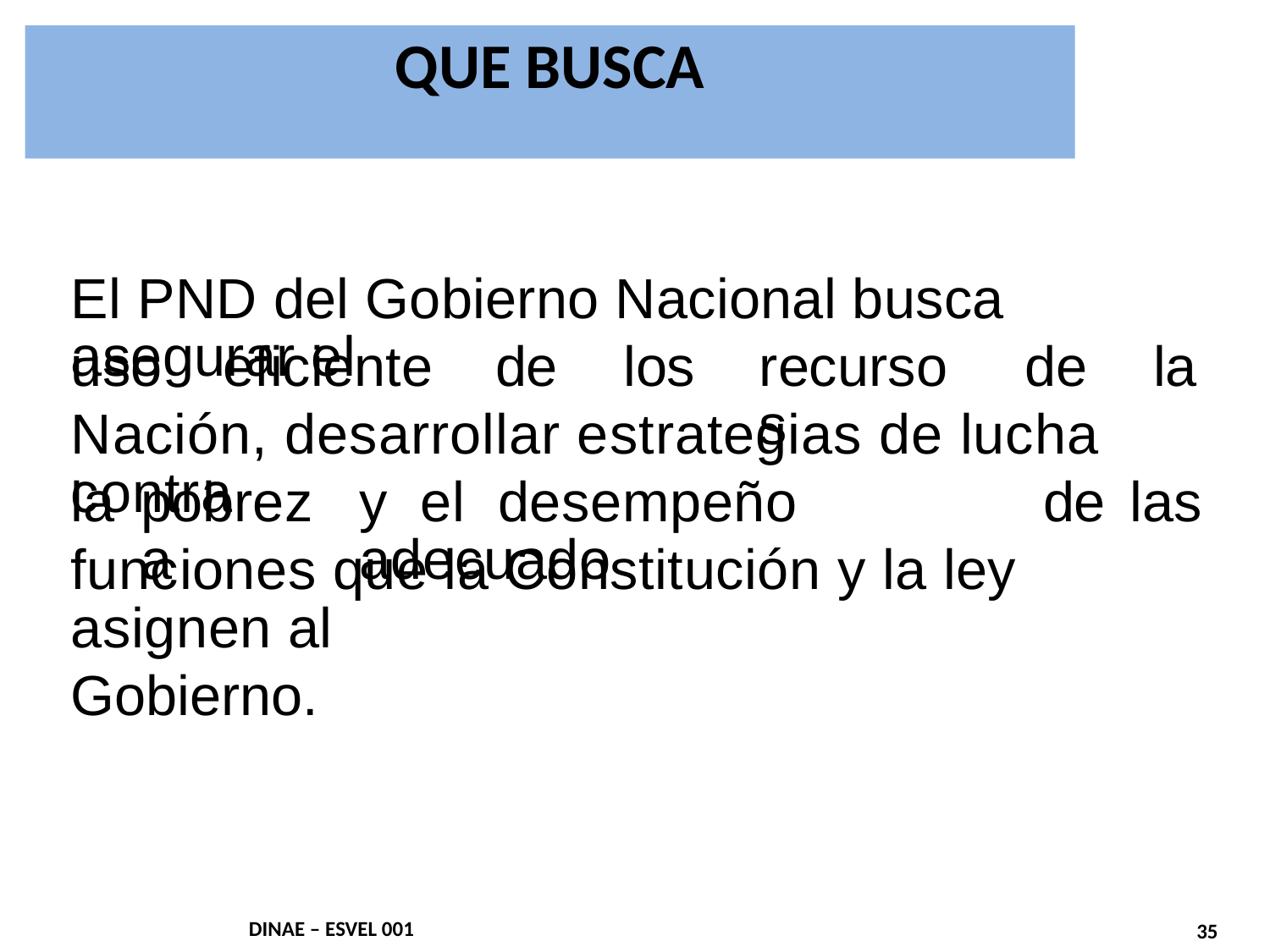

QUE BUSCA

El PND del Gobierno Nacional busca asegurar el
uso
eficiente
de
los
recursos
de
la
Nación, desarrollar estrategias de lucha contra
la
pobreza
y  el  desempeño  adecuado
de
las
funciones que la Constitución y la ley asignen al
Gobierno.